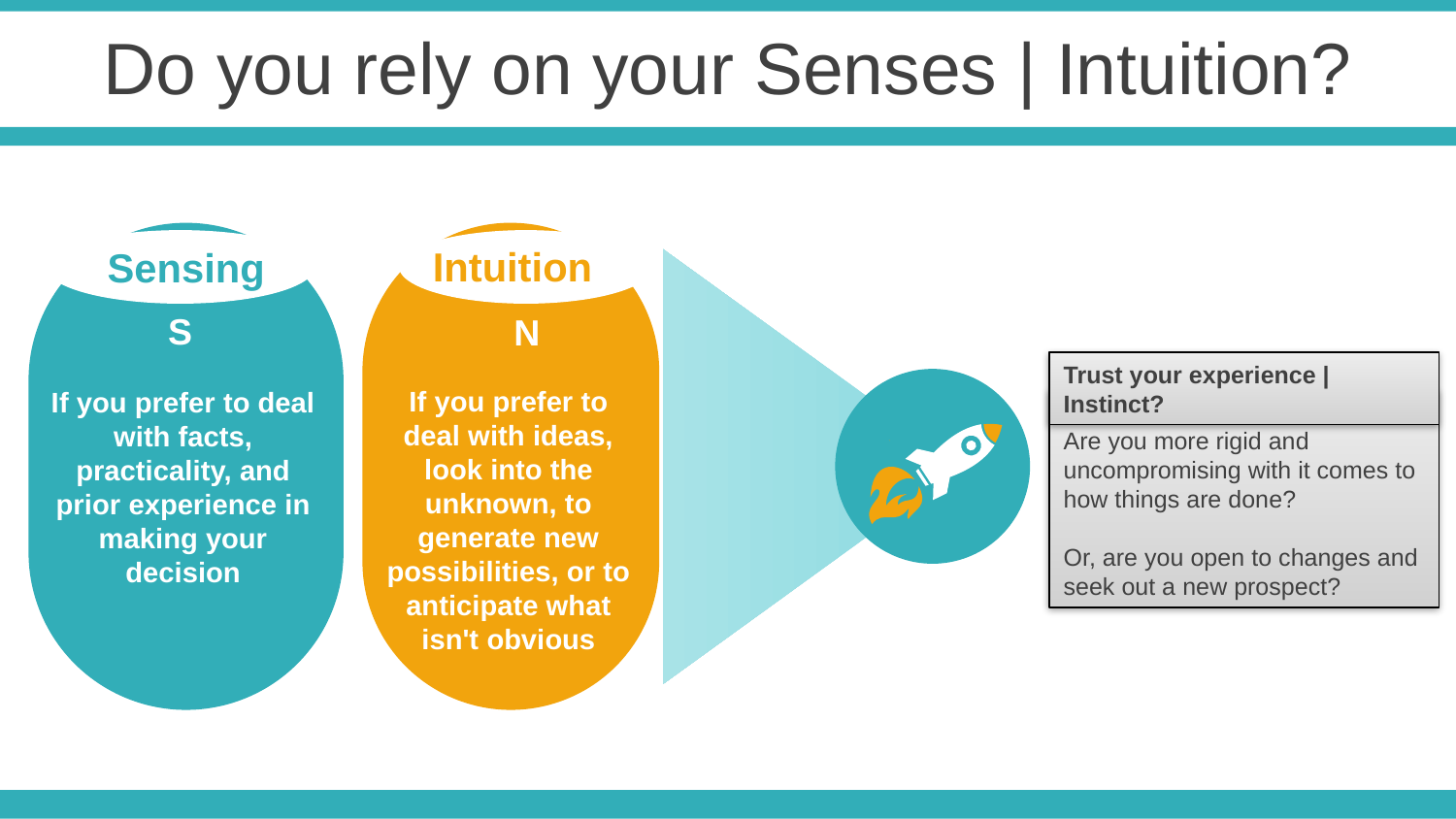

Do you rely on your Senses | Intuition?

Intuition
Sensing
S
N

Trust your experience | Instinct?

Are you more rigid and uncompromising with it comes to how things are done?

Or, are you open to changes and seek out a new prospect?

If you prefer to deal with ideas, look into the unknown, to generate new possibilities, or to anticipate what isn't obvious
If you prefer to deal with facts, practicality, and prior experience in making your decision